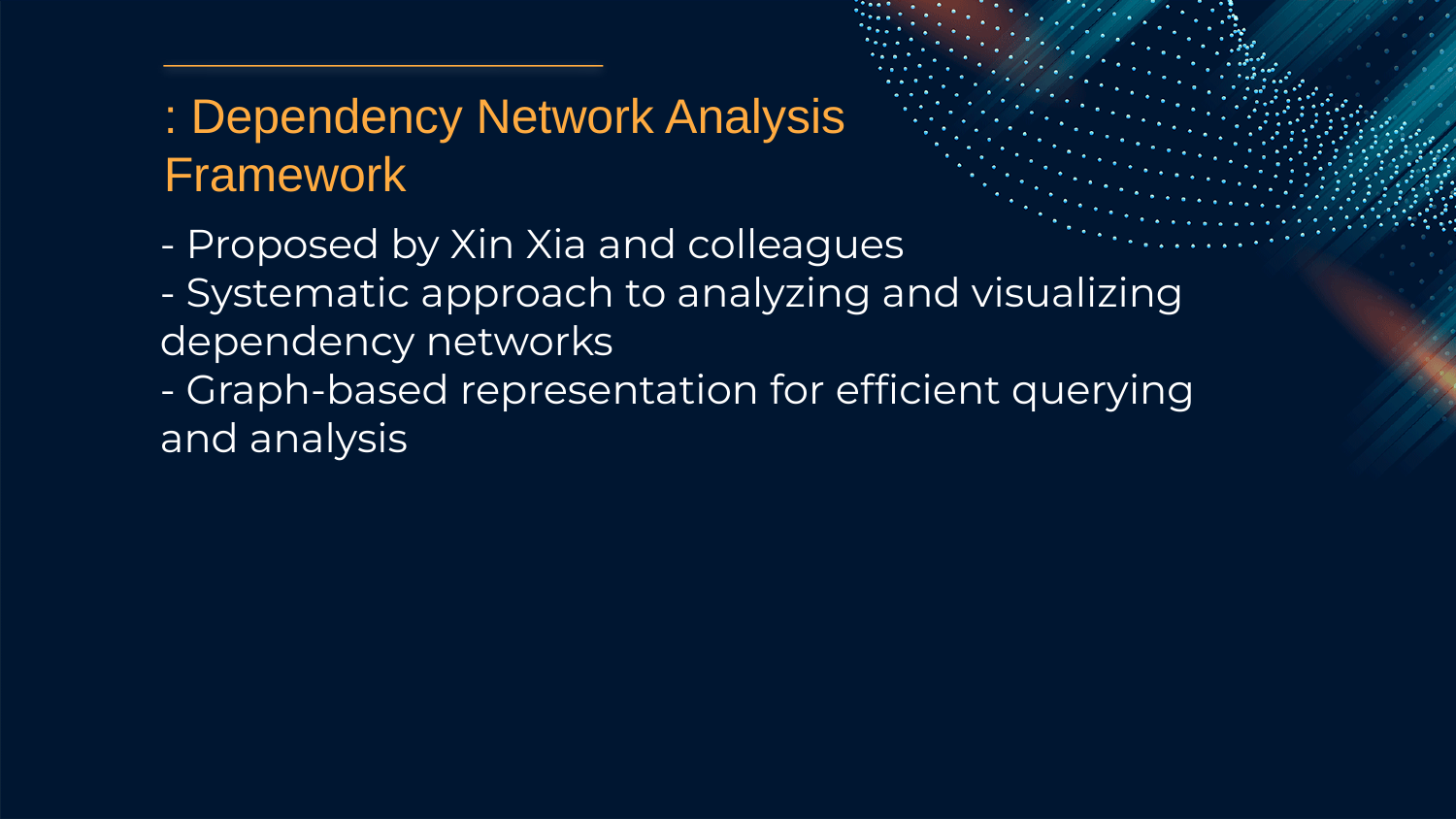

: Dependency Network Analysis Framework
- Proposed by Xin Xia and colleagues
- Systematic approach to analyzing and visualizing dependency networks
- Graph-based representation for efficient querying and analysis